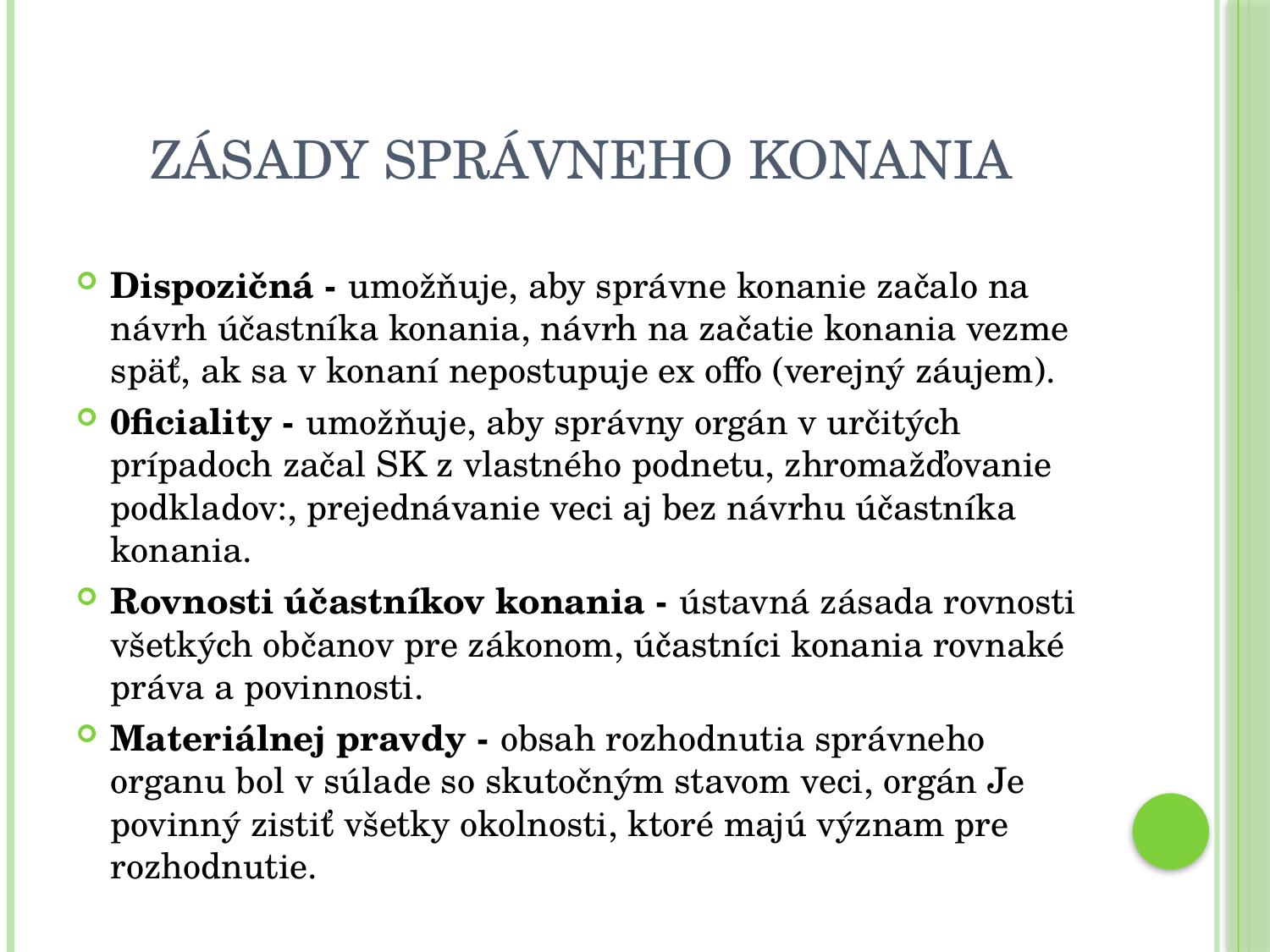

# Zásady správneho konania
Dispozičná - umožňuje, aby správne konanie začalo na návrh účastníka konania, návrh na začatie konania vezme späť, ak sa v konaní nepostupuje ex offo (verejný záujem).
0ficiality - umožňuje, aby správny orgán v určitých prípadoch začal SK z vlastného podnetu, zhromažďovanie podkladov:, prejednávanie veci aj bez návrhu účastníka konania.
Rovnosti účastníkov konania - ústavná zásada rovnosti všetkých občanov pre zákonom, účastníci konania rovnaké práva a povinnosti.
Materiálnej pravdy - obsah rozhodnutia správneho organu bol v súlade so skutočným stavom veci, orgán Je povinný zistiť všetky okolnosti, ktoré majú význam pre rozhodnutie.